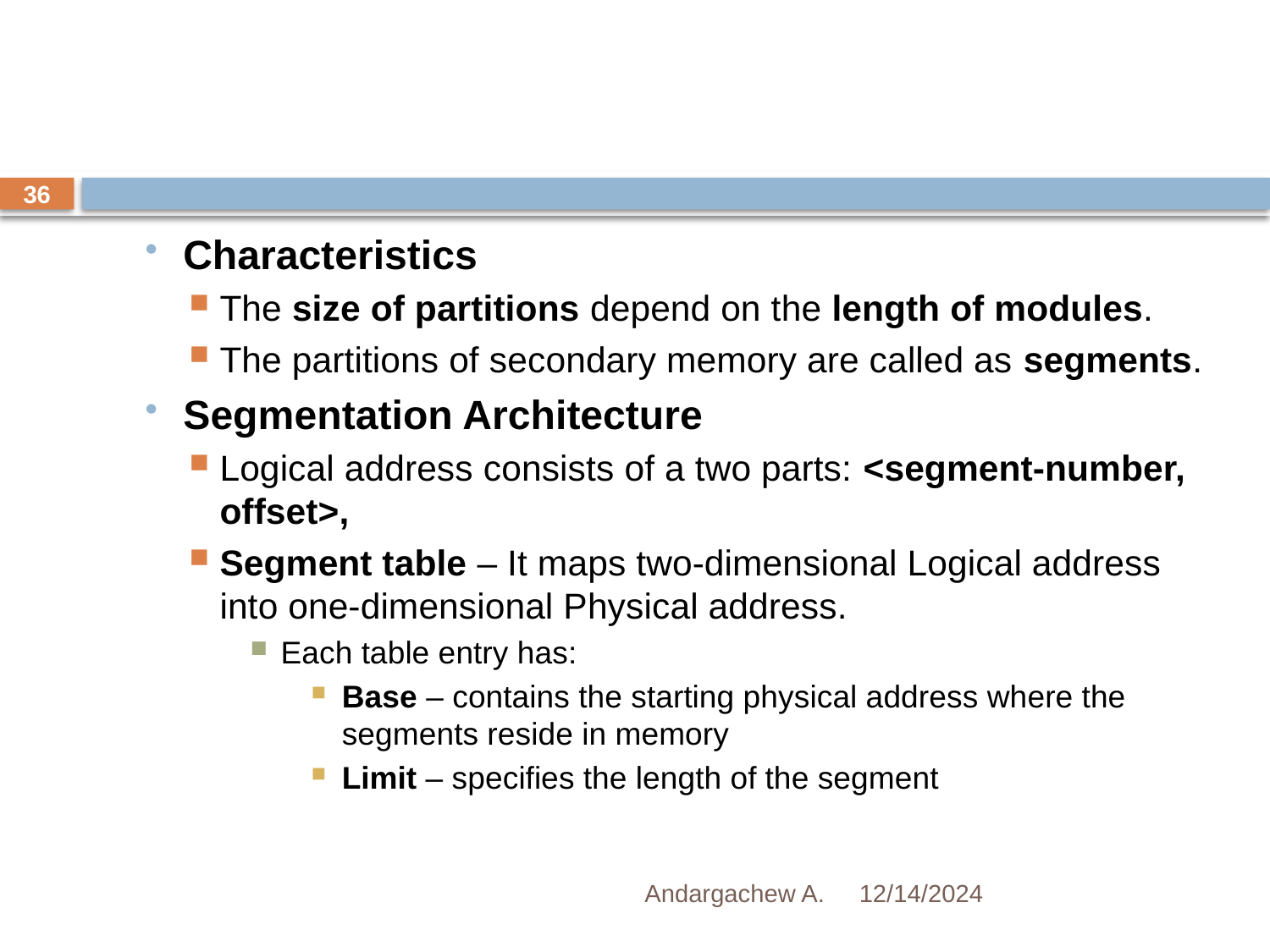

#
36
Characteristics
The size of partitions depend on the length of modules.
The partitions of secondary memory are called as segments.
Segmentation Architecture
Logical address consists of a two parts: <segment-number, offset>,
Segment table – It maps two-dimensional Logical address into one-dimensional Physical address.
Each table entry has:
Base – contains the starting physical address where the segments reside in memory
Limit – specifies the length of the segment

Andargachew A.
12/14/2024